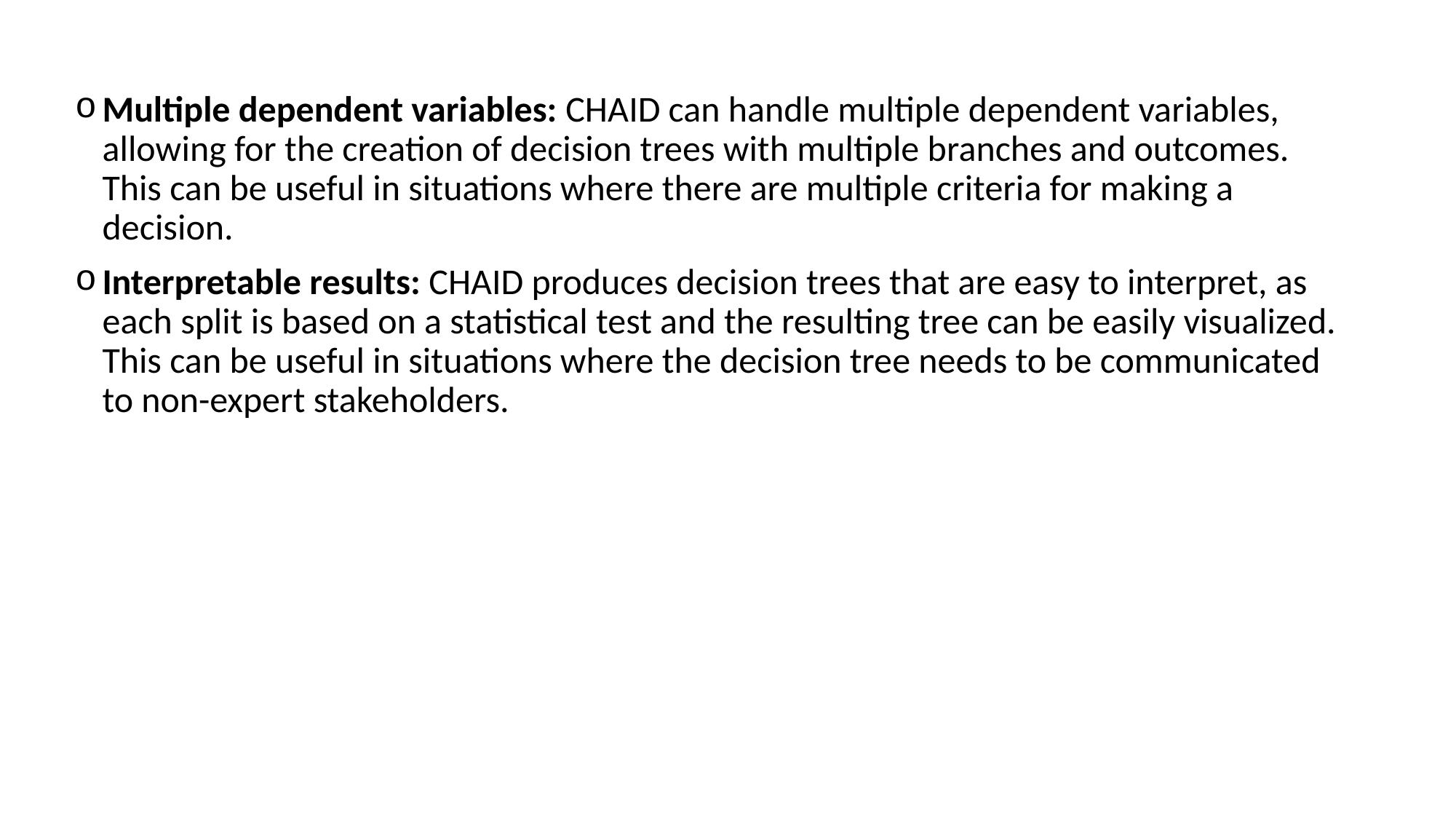

Multiple dependent variables: CHAID can handle multiple dependent variables, allowing for the creation of decision trees with multiple branches and outcomes. This can be useful in situations where there are multiple criteria for making a decision.
Interpretable results: CHAID produces decision trees that are easy to interpret, as each split is based on a statistical test and the resulting tree can be easily visualized. This can be useful in situations where the decision tree needs to be communicated to non-expert stakeholders.